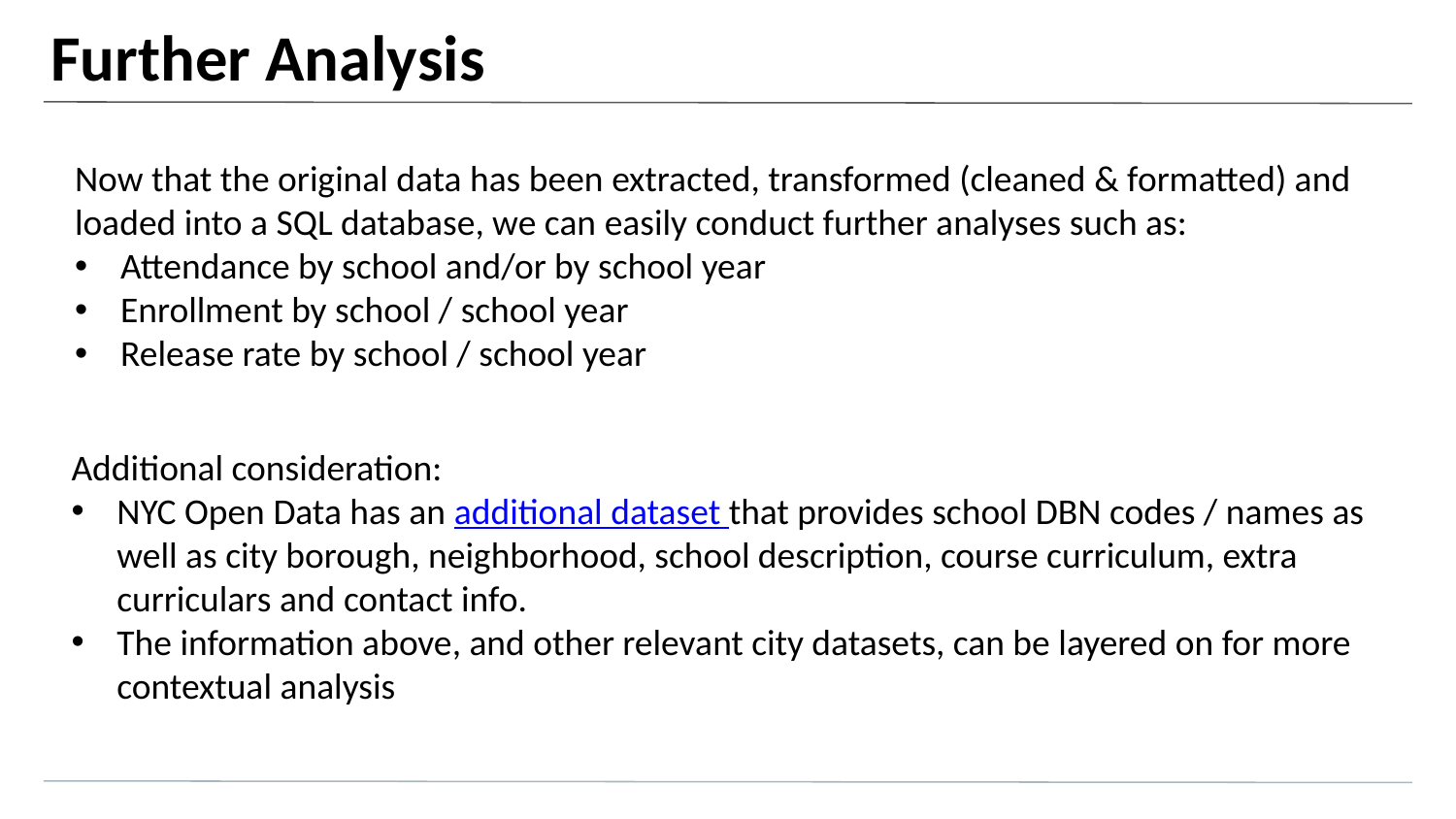

Further Analysis

Now that the original data has been extracted, transformed (cleaned & formatted) and loaded into a SQL database, we can easily conduct further analyses such as:
Attendance by school and/or by school year
Enrollment by school / school year
Release rate by school / school year
Additional consideration:
NYC Open Data has an additional dataset that provides school DBN codes / names as well as city borough, neighborhood, school description, course curriculum, extra curriculars and contact info.
The information above, and other relevant city datasets, can be layered on for more contextual analysis